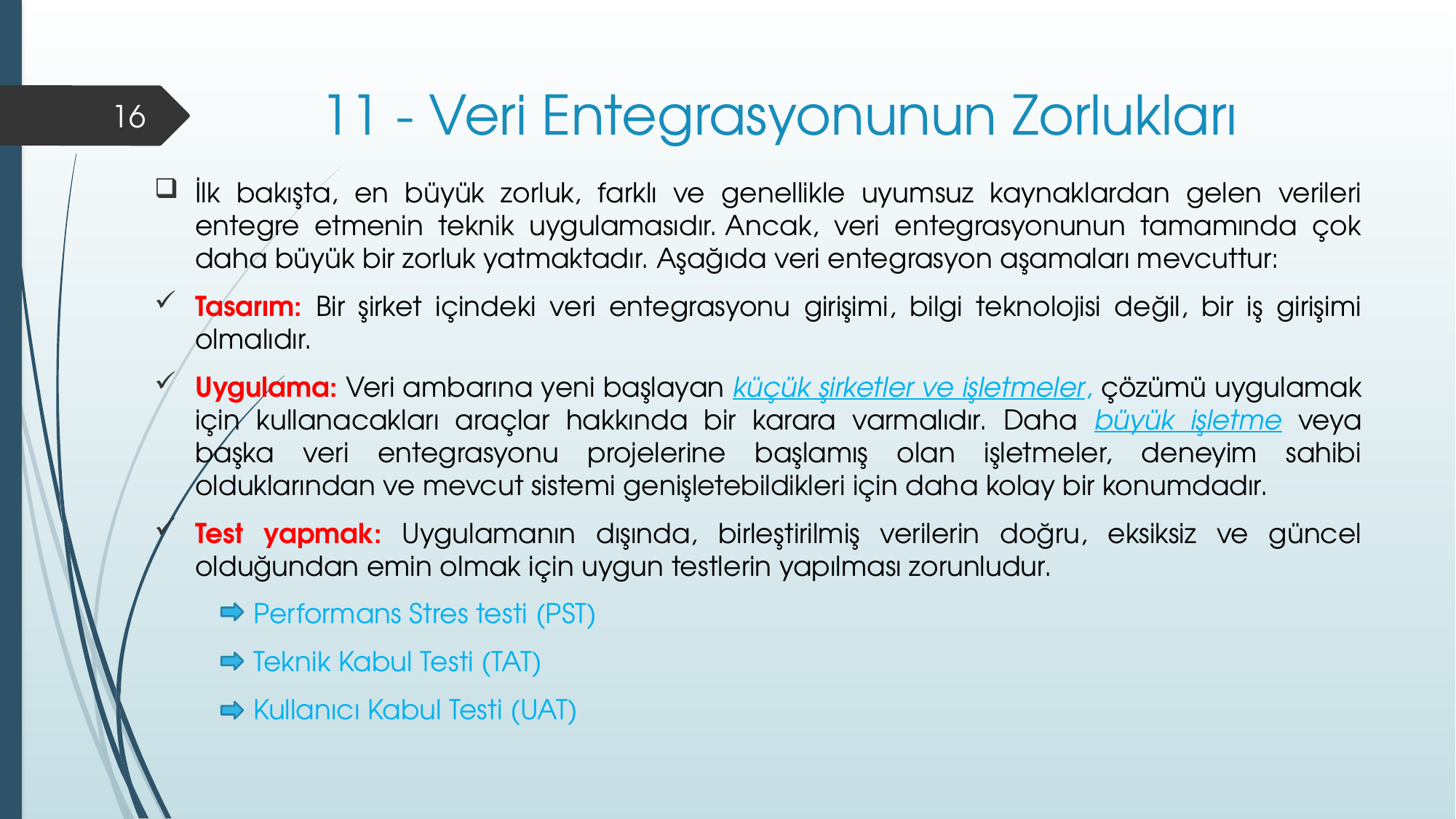

# 11 - Veri Entegrasyonunun Zorlukları
16
İlk bakışta, en büyük zorluk, farklı ve genellikle uyumsuz kaynaklardan gelen verileri entegre etmenin teknik uygulamasıdır. Ancak, veri entegrasyonunun tamamında çok daha büyük bir zorluk yatmaktadır. Aşağıda veri entegrasyon aşamaları mevcuttur:
Tasarım: Bir şirket içindeki veri entegrasyonu girişimi, bilgi teknolojisi değil, bir iş girişimi olmalıdır.
Uygulama: Veri ambarına yeni başlayan küçük şirketler ve işletmeler, çözümü uygulamak için kullanacakları araçlar hakkında bir karara varmalıdır. Daha büyük işletme veya başka veri entegrasyonu projelerine başlamış olan işletmeler, deneyim sahibi olduklarından ve mevcut sistemi genişletebildikleri için daha kolay bir konumdadır.
Test yapmak: Uygulamanın dışında, birleştirilmiş verilerin doğru, eksiksiz ve güncel olduğundan emin olmak için uygun testlerin yapılması zorunludur.
             Performans Stres testi (PST)
             Teknik Kabul Testi (TAT)
             Kullanıcı Kabul Testi (UAT)